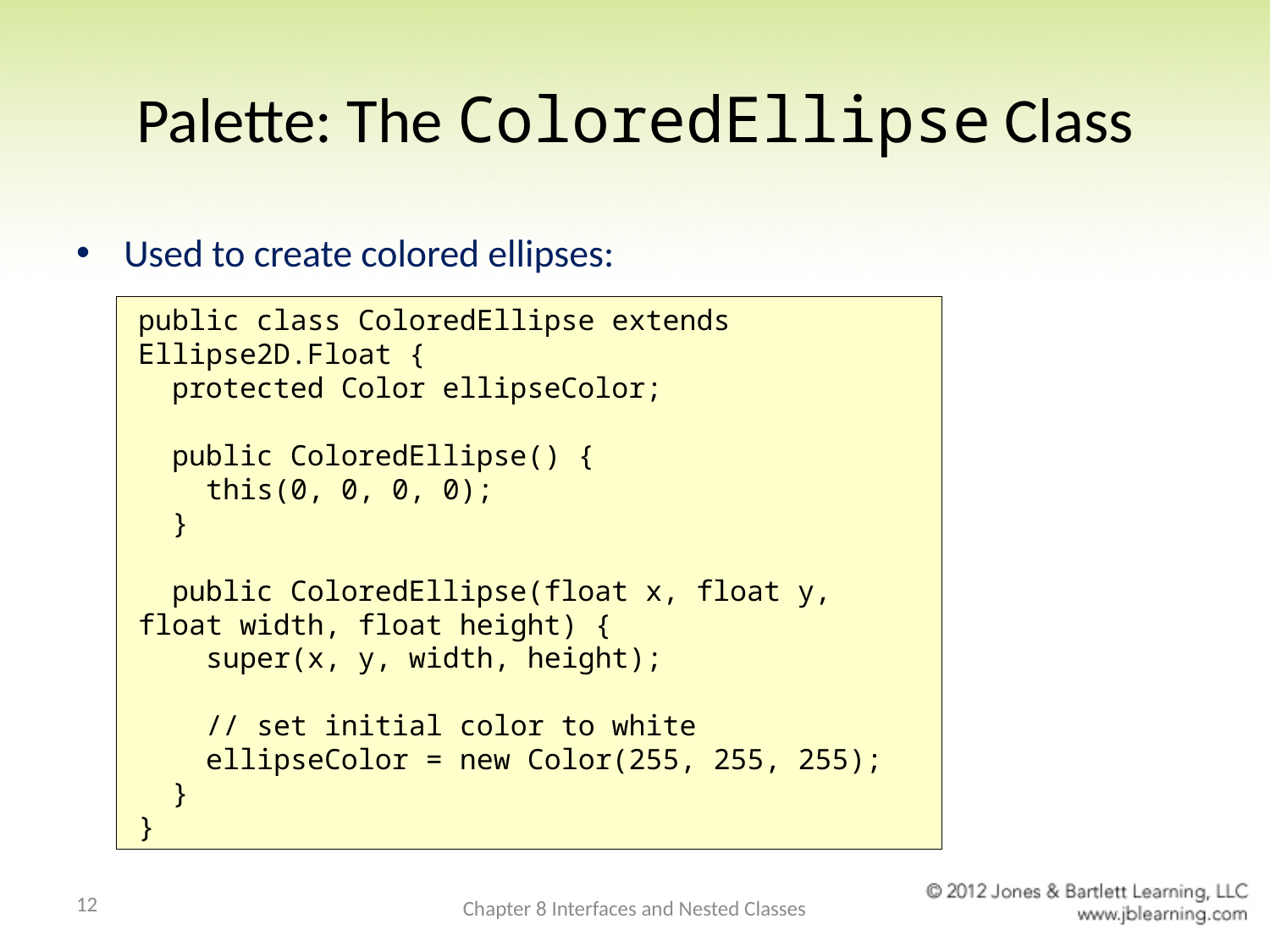

# Palette: The ColoredEllipse Class
Used to create colored ellipses:

public class ColoredEllipse extends Ellipse2D.Float {
  protected Color ellipseColor;

  public ColoredEllipse() {
    this(0, 0, 0, 0);
  }

  public ColoredEllipse(float x, float y, float width, float height) {
    super(x, y, width, height);

    // set initial color to white
    ellipseColor = new Color(255, 255, 255);
  }
}
12
Chapter 8 Interfaces and Nested Classes